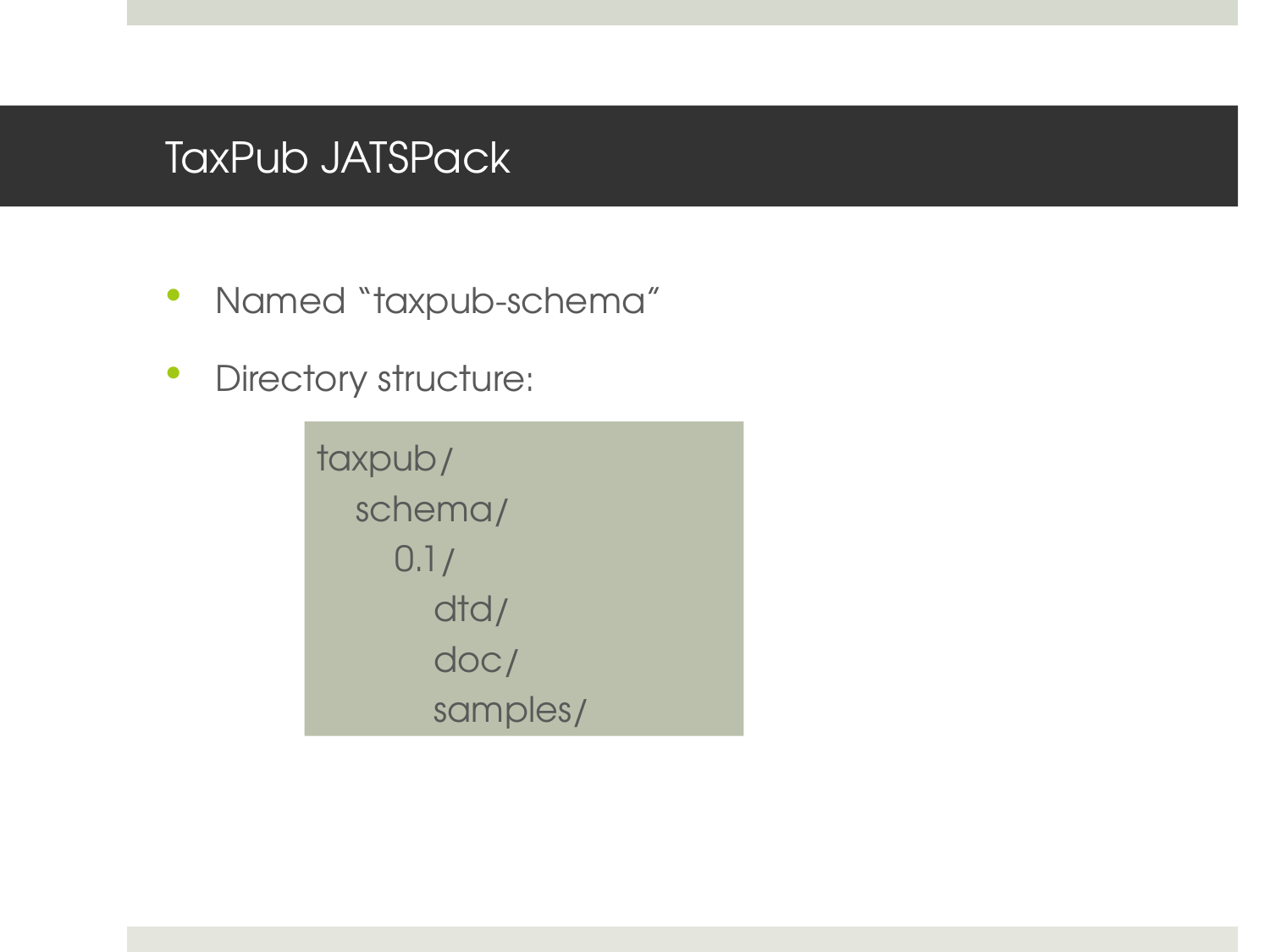

# TaxPub JATSPack
Named “taxpub-schema”
Directory structure:

taxpub/
    schema/
        0.1/
            dtd/
            doc/
            samples/